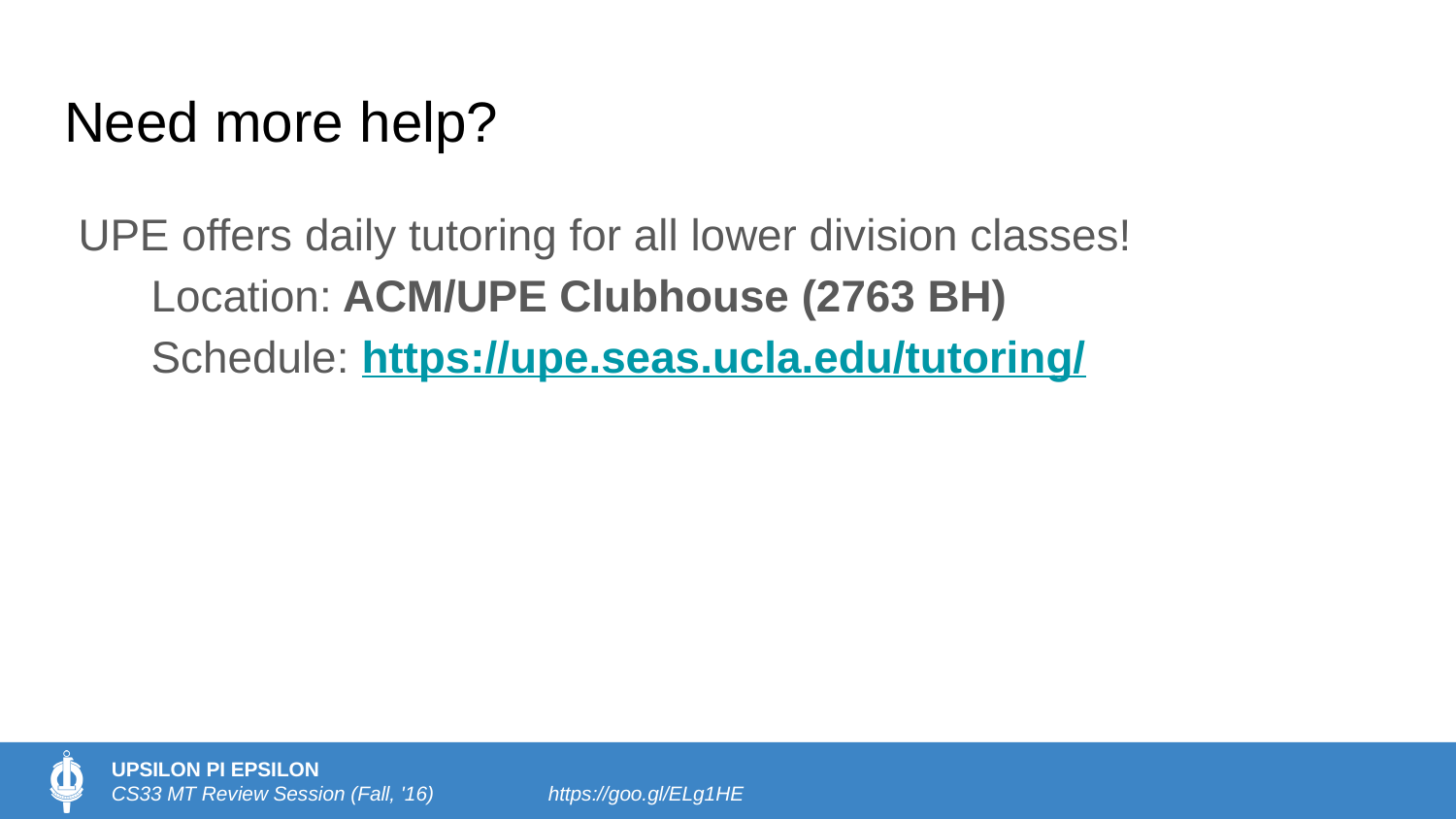

# Need more help?
UPE offers daily tutoring for all lower division classes!
Location: ACM/UPE Clubhouse (2763 BH)
Schedule: https://upe.seas.ucla.edu/tutoring/